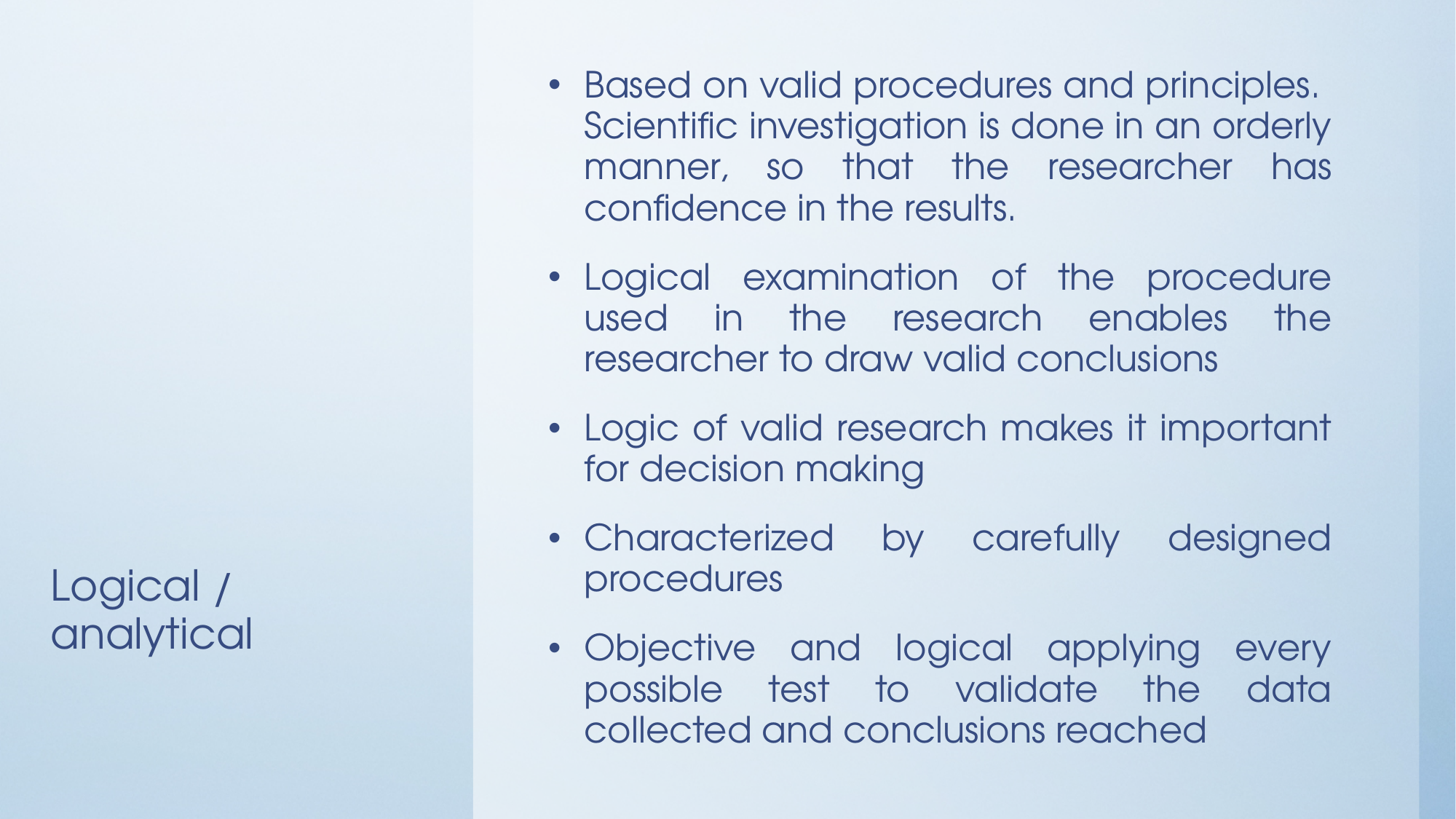

Based on valid procedures and principles.  Scientific investigation is done in an orderly manner, so that the researcher has confidence in the results.
Logical examination of the procedure used in the research enables the researcher to draw valid conclusions
Logic of valid research makes it important for decision making
Characterized by carefully designed procedures
Objective and logical applying every possible test to validate the data collected and conclusions reached
#
Logical / analytical